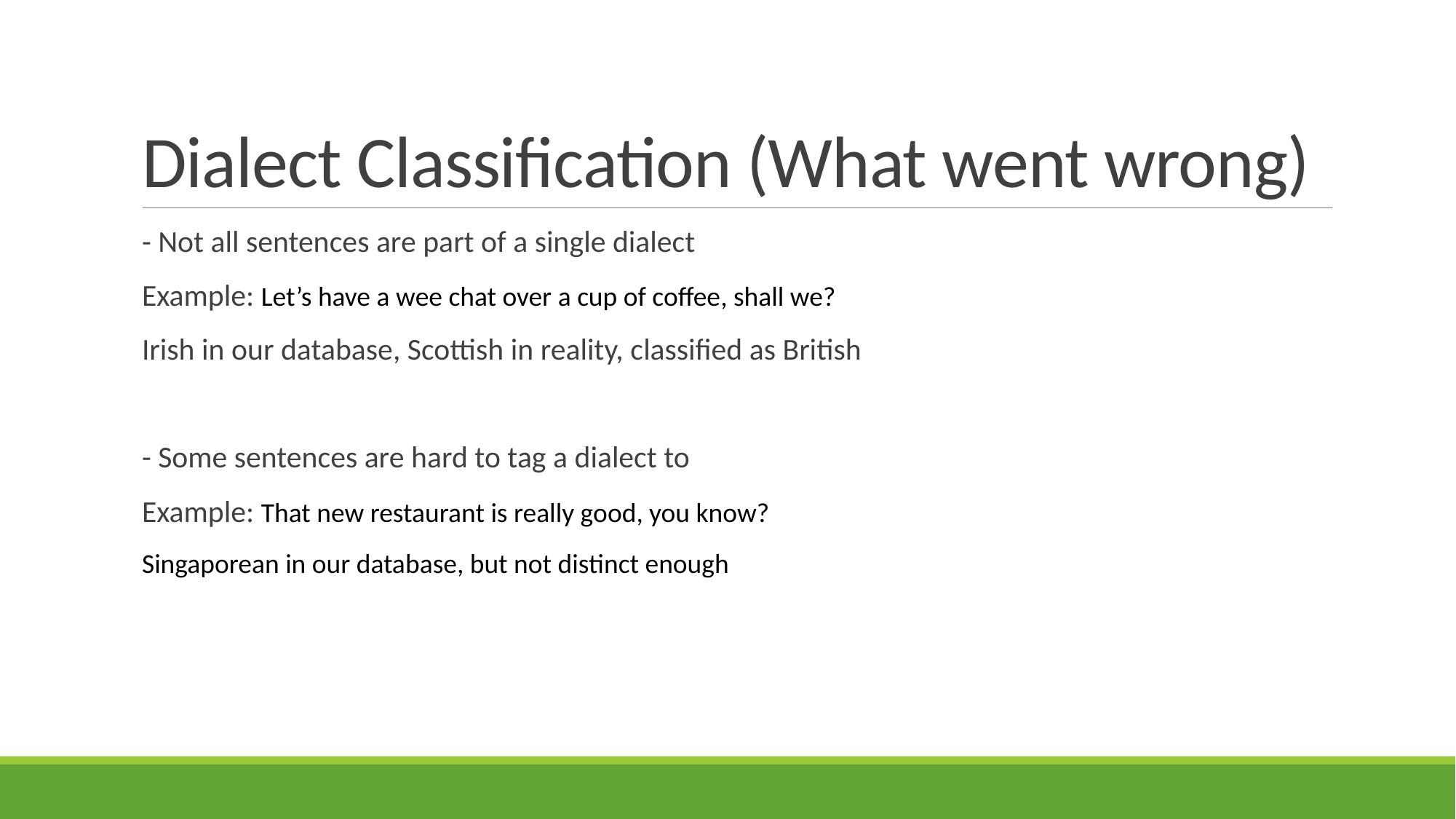

# Dialect Classification (What went wrong)
- Not all sentences are part of a single dialect
Example: Let’s have a wee chat over a cup of coffee, shall we?
Irish in our database, Scottish in reality, classified as British

- Some sentences are hard to tag a dialect to
Example: That new restaurant is really good, you know?
Singaporean in our database, but not distinct enough